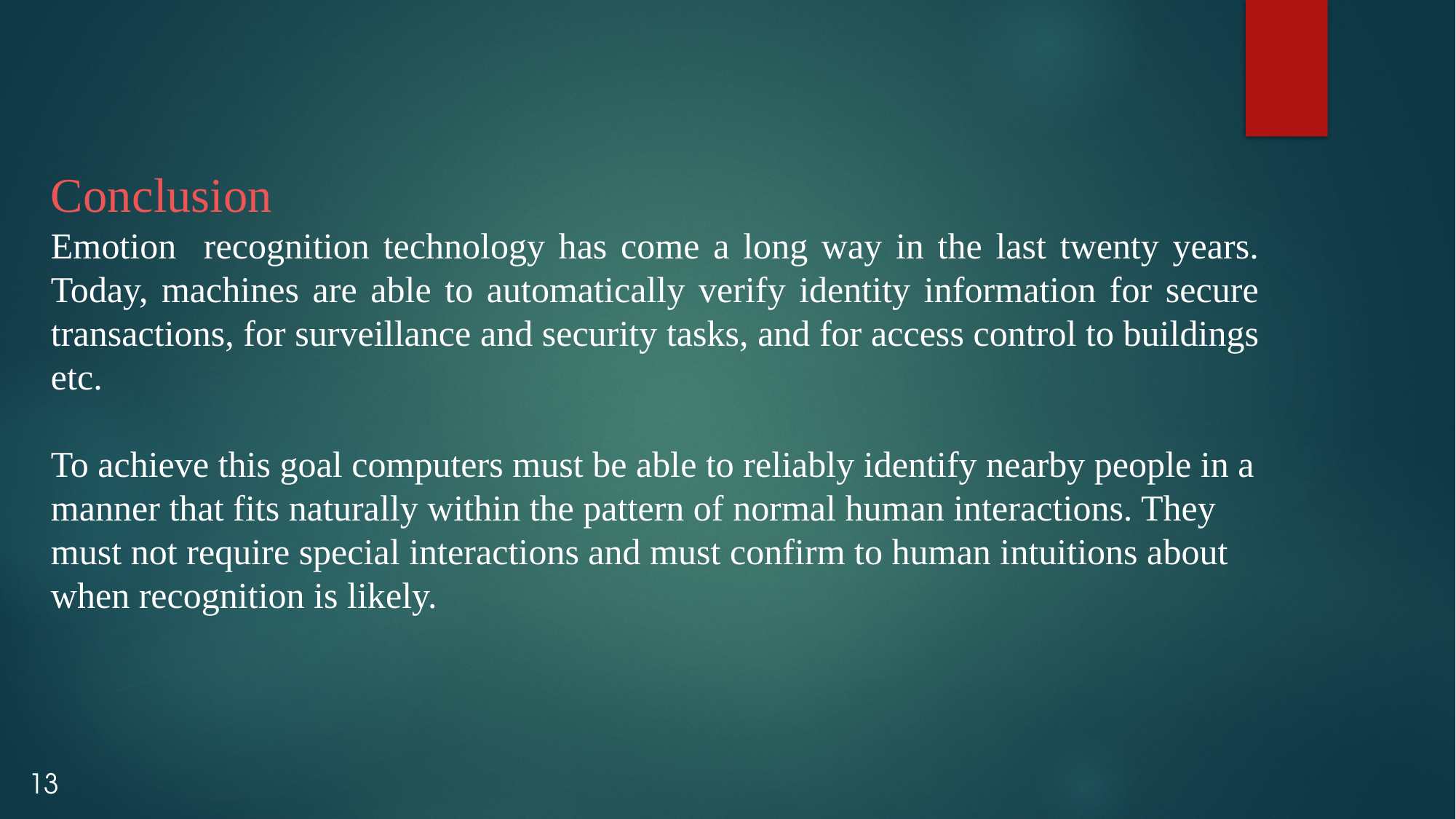

Conclusion
Emotion  recognition technology has come a long way in the last twenty years. Today, machines are able to automatically verify identity information for secure transactions, for surveillance and security tasks, and for access control to buildings etc.

To achieve this goal computers must be able to reliably identify nearby people in a manner that fits naturally within the pattern of normal human interactions. They must not require special interactions and must confirm to human intuitions about when recognition is likely.
13